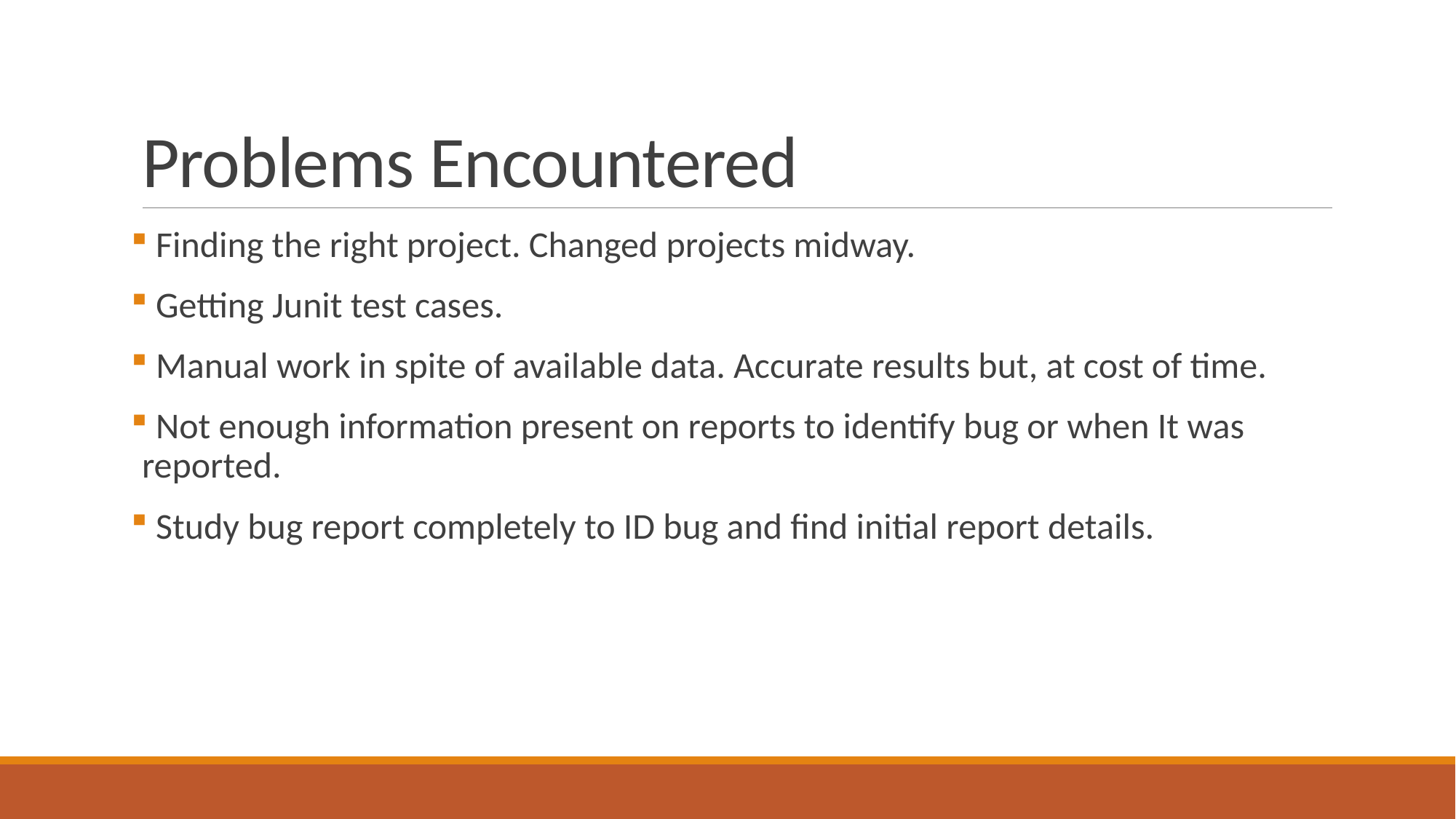

# Problems Encountered
 Finding the right project. Changed projects midway.
 Getting Junit test cases.
 Manual work in spite of available data. Accurate results but, at cost of time.
 Not enough information present on reports to identify bug or when It was reported.
 Study bug report completely to ID bug and find initial report details.